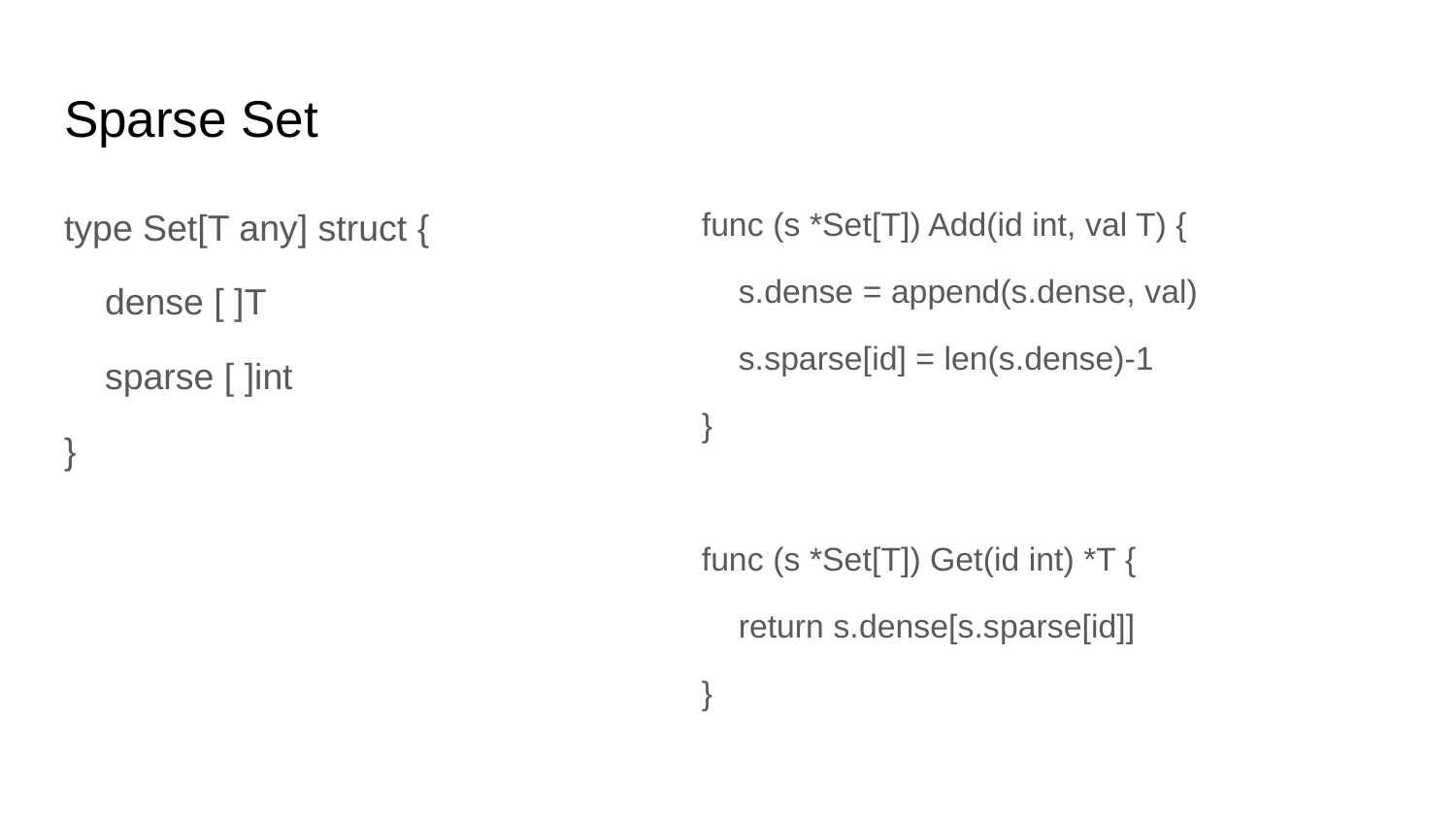

# Sparse Set
type Set[T any] struct {
    dense [ ]T
    sparse [ ]int
}
func (s *Set[T]) Add(id int, val T) {
    s.dense = append(s.dense, val)
    s.sparse[id] = len(s.dense)-1
}

func (s *Set[T]) Get(id int) *T {
    return s.dense[s.sparse[id]]
}